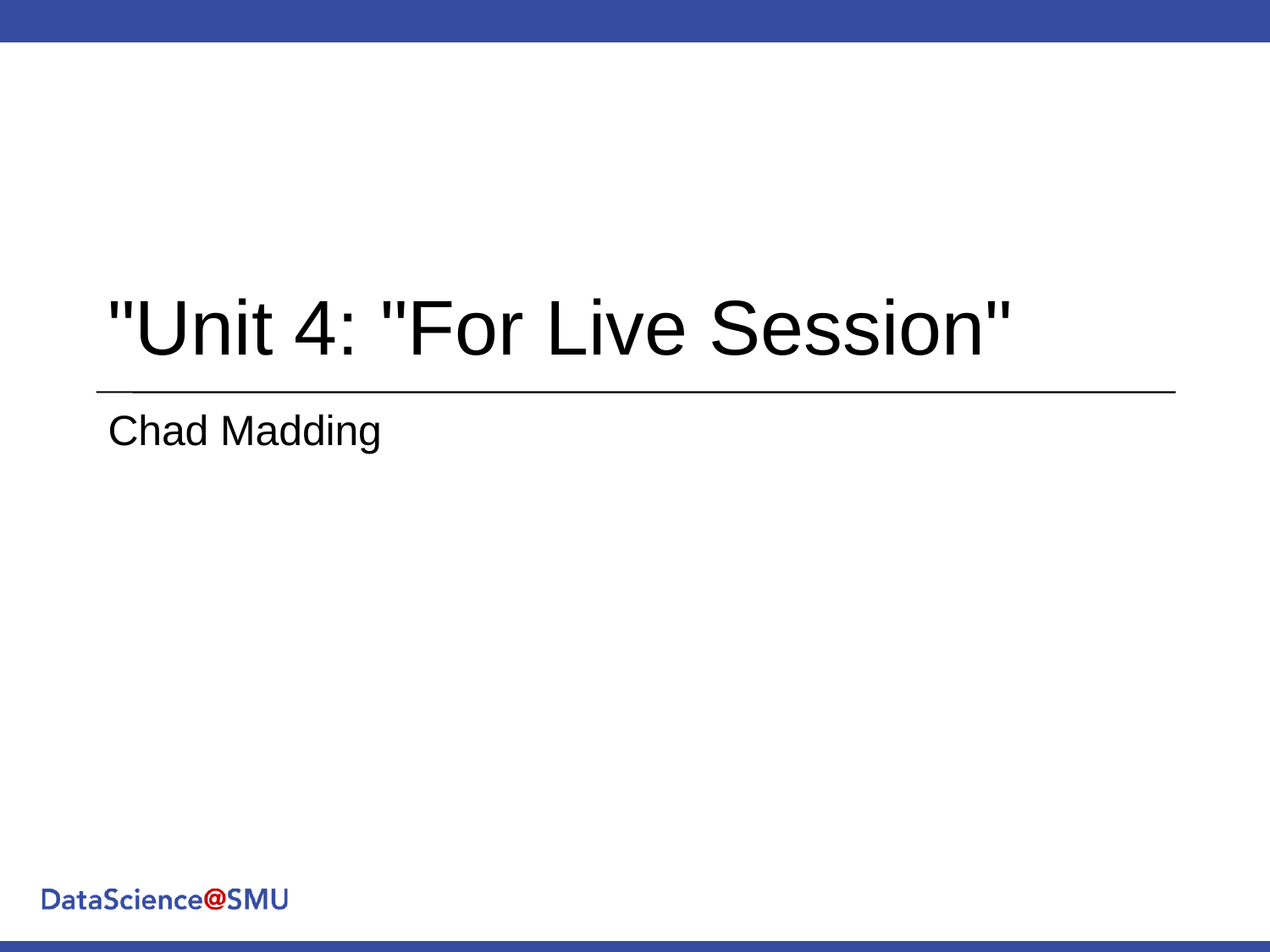

# "Unit 4: "For Live Session"

Chad Madding